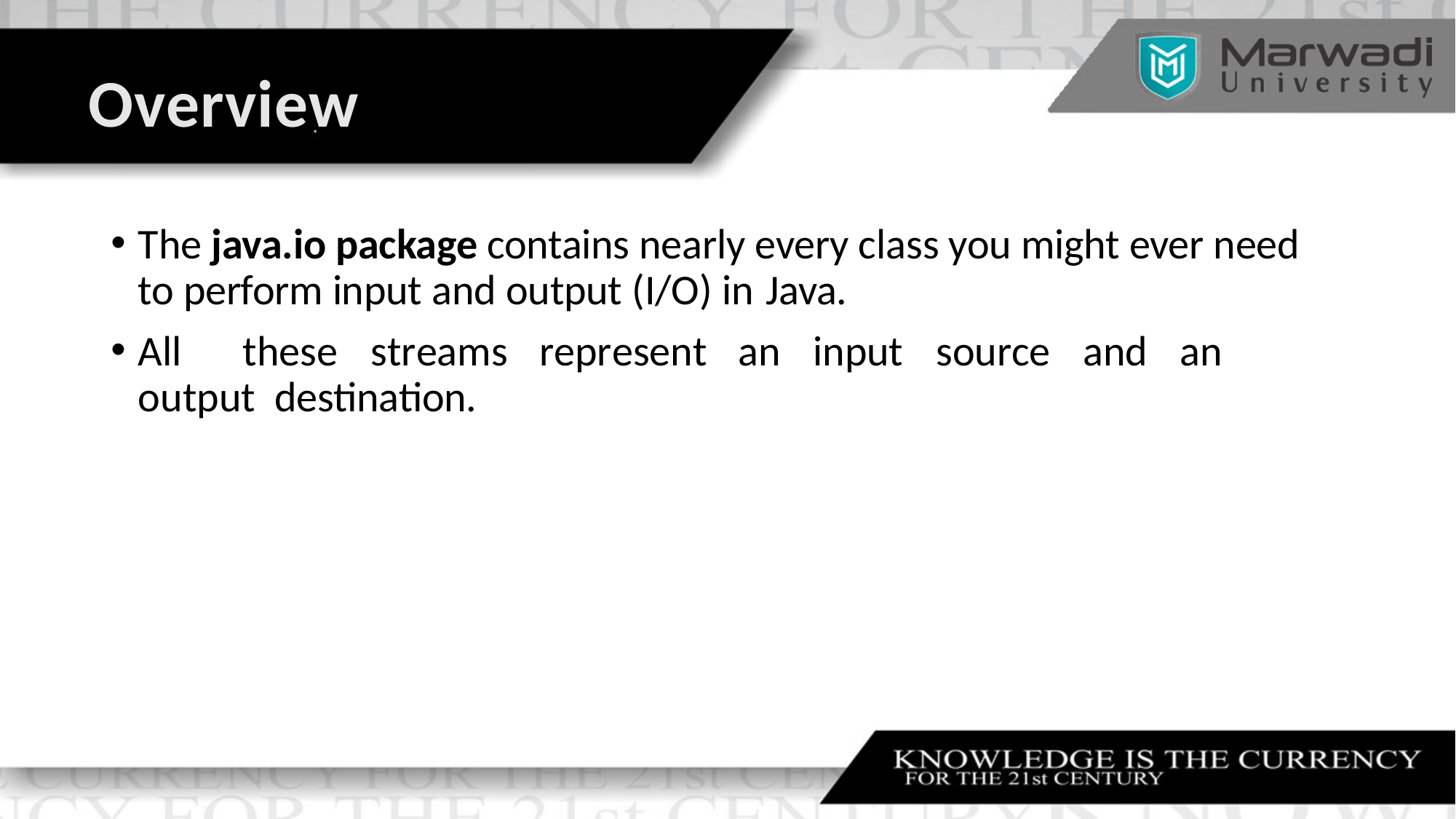

# Overview
The java.io package contains nearly every class you might ever need  to perform input and output (I/O) in Java.
All	these	streams	represent	an	input	source	and	an	output  destination.
•	Author Detail